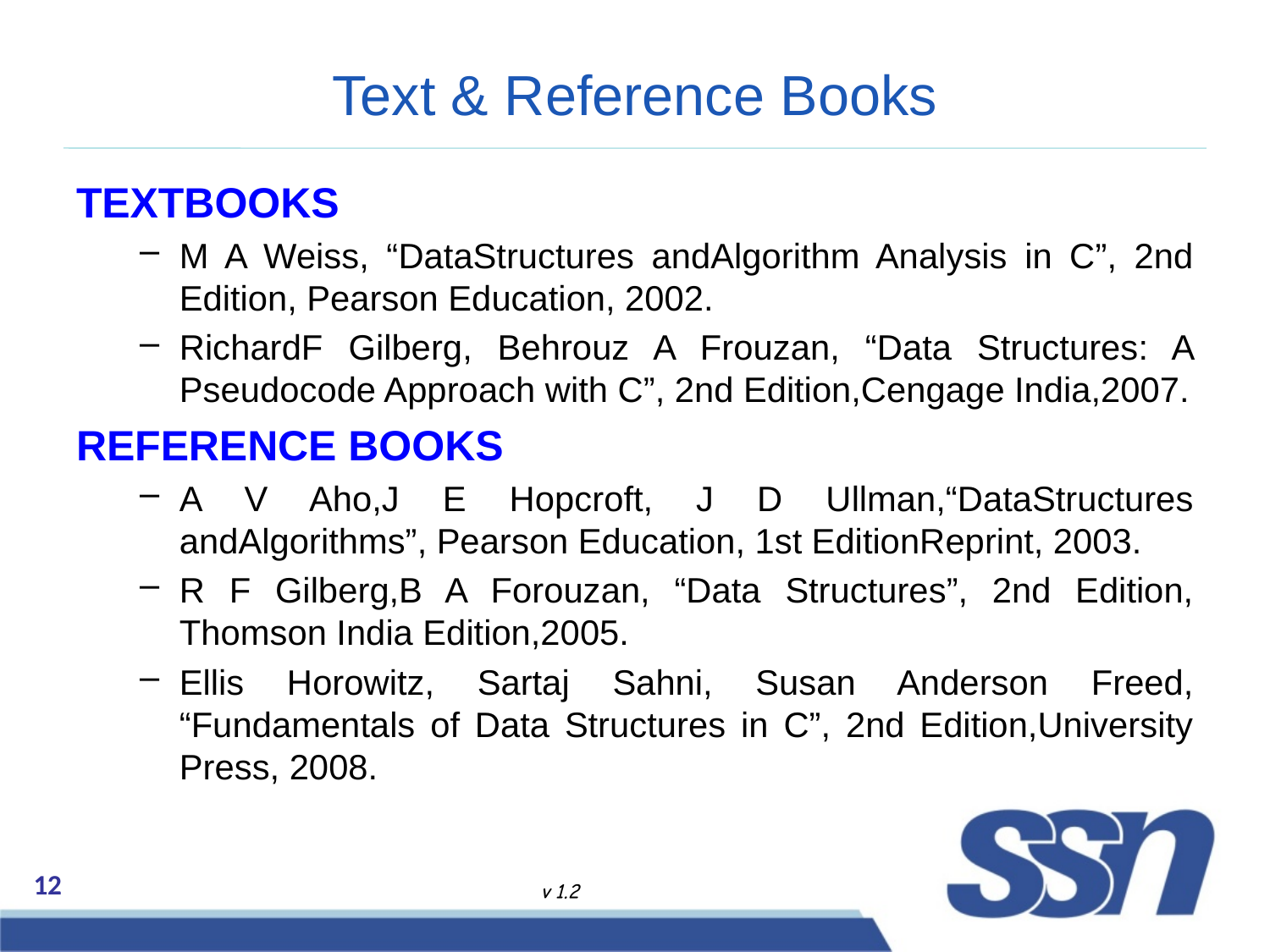

# Text & Reference Books
TEXTBOOKS
M A Weiss, “DataStructures andAlgorithm Analysis in C”, 2nd Edition, Pearson Education, 2002.
RichardF Gilberg, Behrouz A Frouzan, “Data Structures: A Pseudocode Approach with C”, 2nd Edition,Cengage India,2007.
REFERENCE BOOKS
A V Aho,J E Hopcroft, J D Ullman,“DataStructures andAlgorithms”, Pearson Education, 1st EditionReprint, 2003.
R F Gilberg,B A Forouzan, “Data Structures”, 2nd Edition, Thomson India Edition,2005.
Ellis Horowitz, Sartaj Sahni, Susan Anderson Freed, “Fundamentals of Data Structures in C”, 2nd Edition,University Press, 2008.